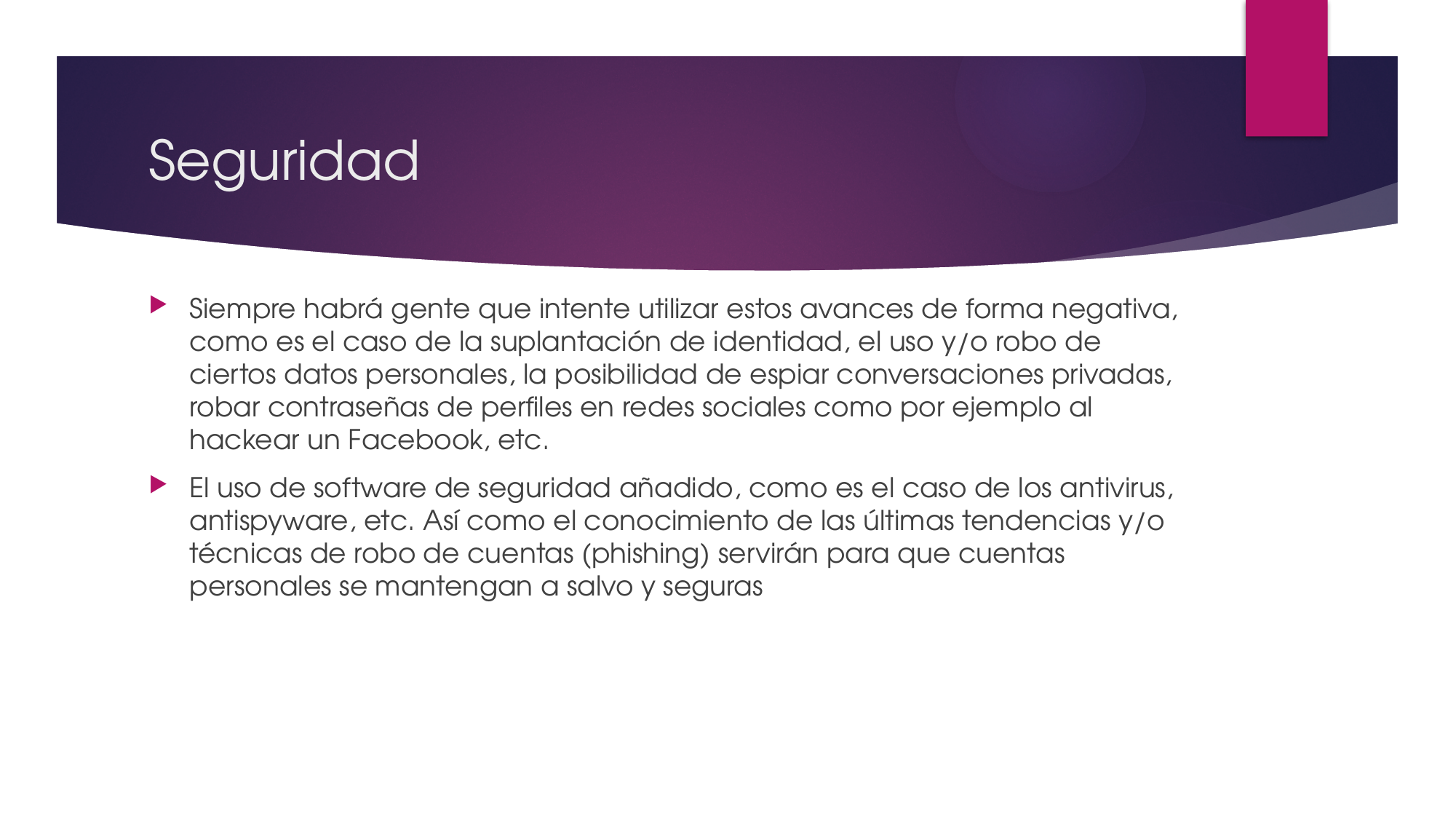

# Seguridad
Siempre habrá gente que intente utilizar estos avances de forma negativa, como es el caso de la suplantación de identidad, el uso y/o robo de ciertos datos personales, la posibilidad de espiar conversaciones privadas, robar contraseñas de perfiles en redes sociales como por ejemplo al hackear un Facebook, etc.
El uso de software de seguridad añadido, como es el caso de los antivirus, antispyware, etc. Así como el conocimiento de las últimas tendencias y/o técnicas de robo de cuentas (phishing) servirán para que cuentas personales se mantengan a salvo y seguras